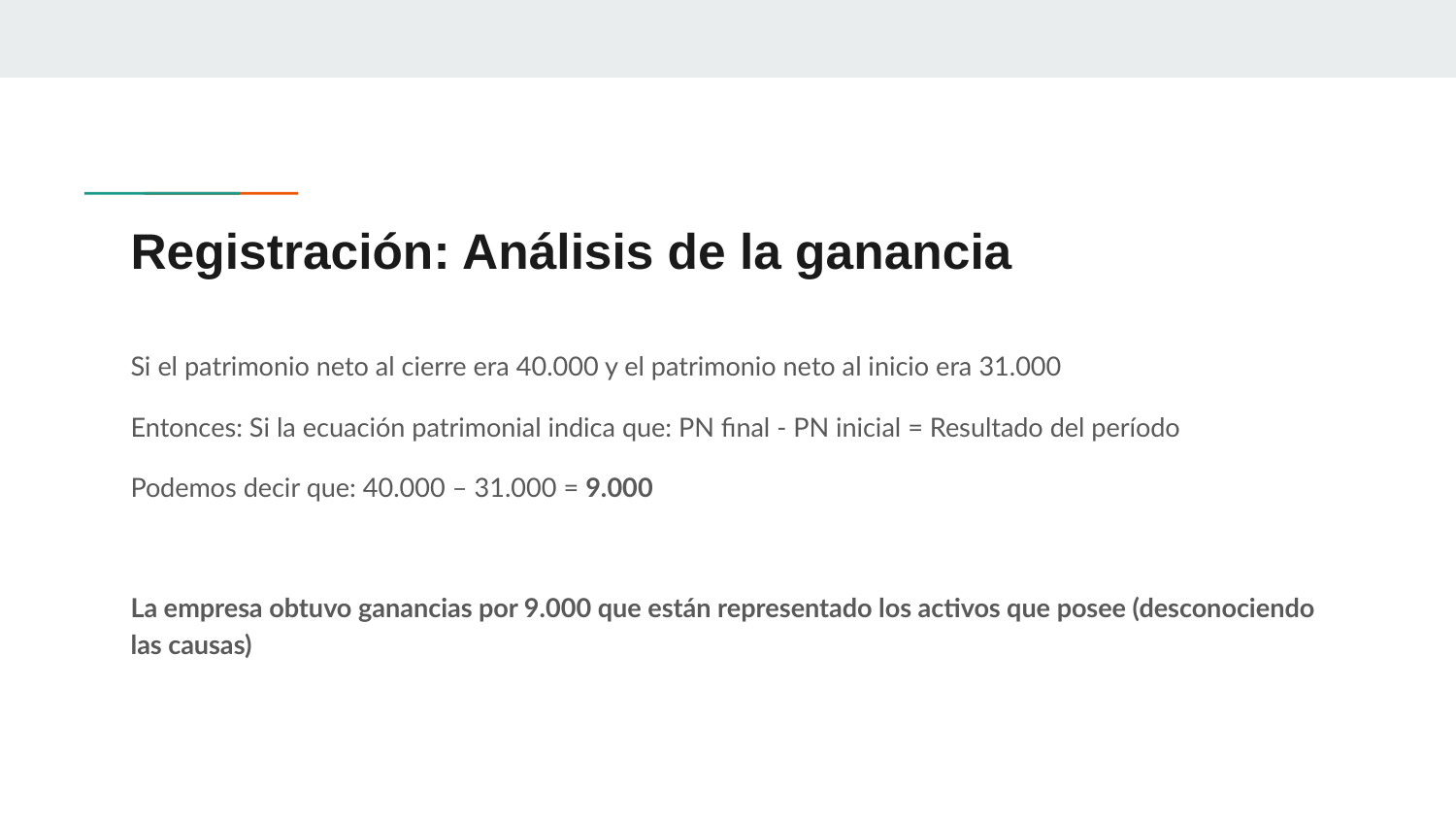

# Registración: Análisis de la ganancia
Si el patrimonio neto al cierre era 40.000 y el patrimonio neto al inicio era 31.000
Entonces: Si la ecuación patrimonial indica que: PN final - PN inicial = Resultado del período
Podemos decir que: 40.000 – 31.000 = 9.000

La empresa obtuvo ganancias por 9.000 que están representado los activos que posee (desconociendo las causas)